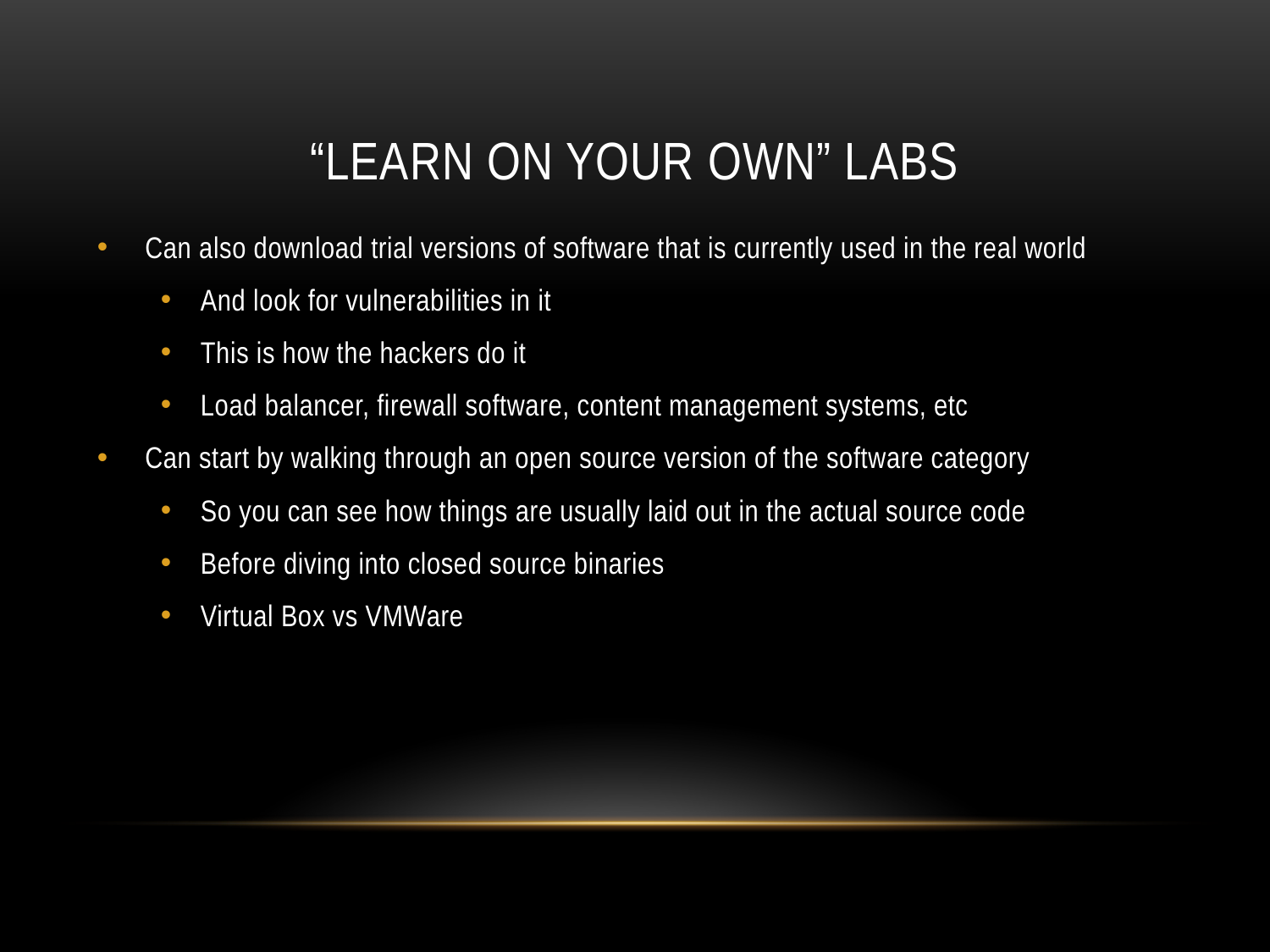

# “learn on your own” labs
Can also download trial versions of software that is currently used in the real world
And look for vulnerabilities in it
This is how the hackers do it
Load balancer, firewall software, content management systems, etc
Can start by walking through an open source version of the software category
So you can see how things are usually laid out in the actual source code
Before diving into closed source binaries
Virtual Box vs VMWare